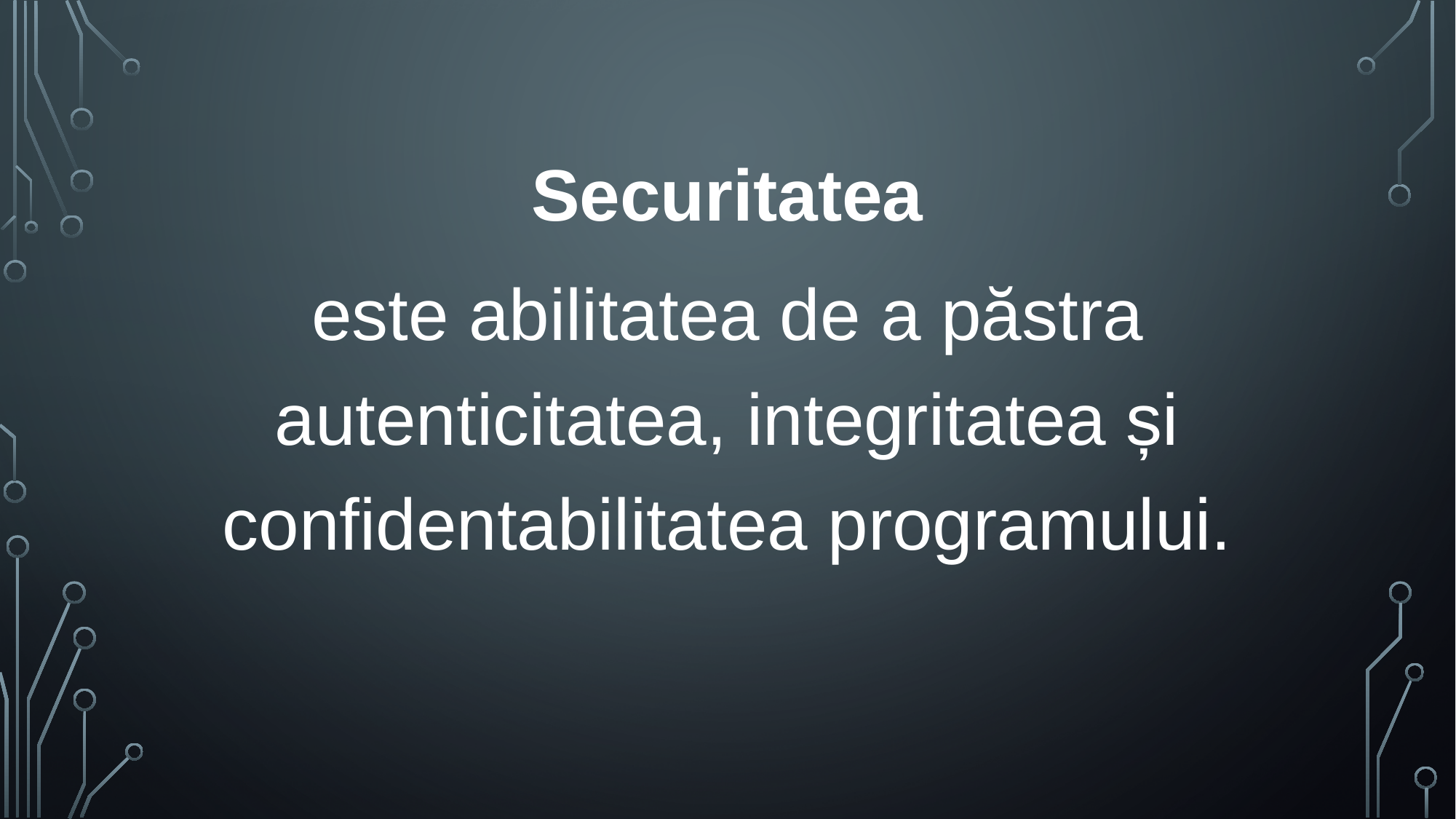

Securitatea
este abilitatea de a păstra autenticitatea, integritatea și confidentabilitatea programului.